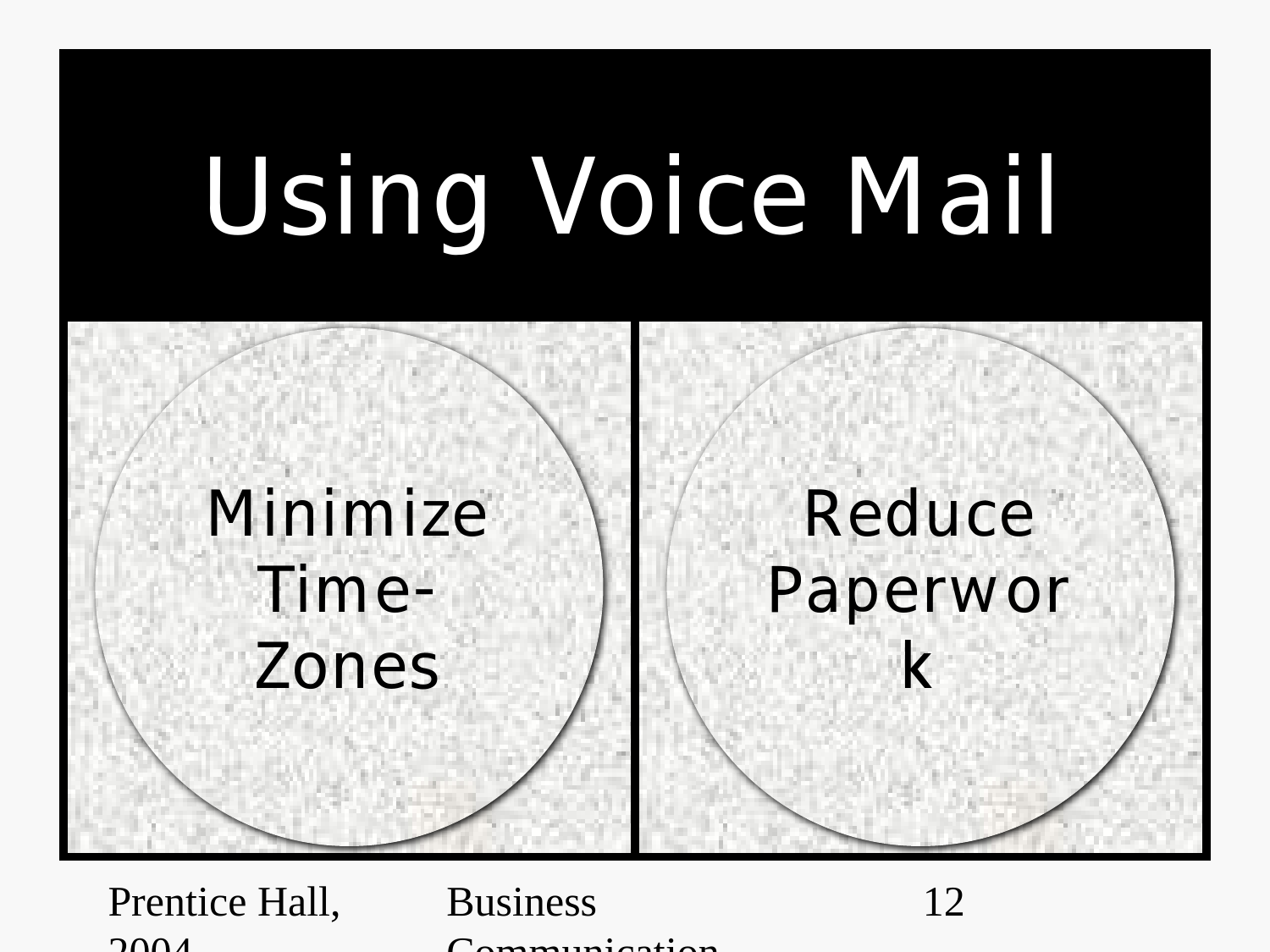

Using Voice Mail

Minimize
Time-Zones

Reduce
Paperwork
Prentice Hall, 2004
Business Communication Essentials
12